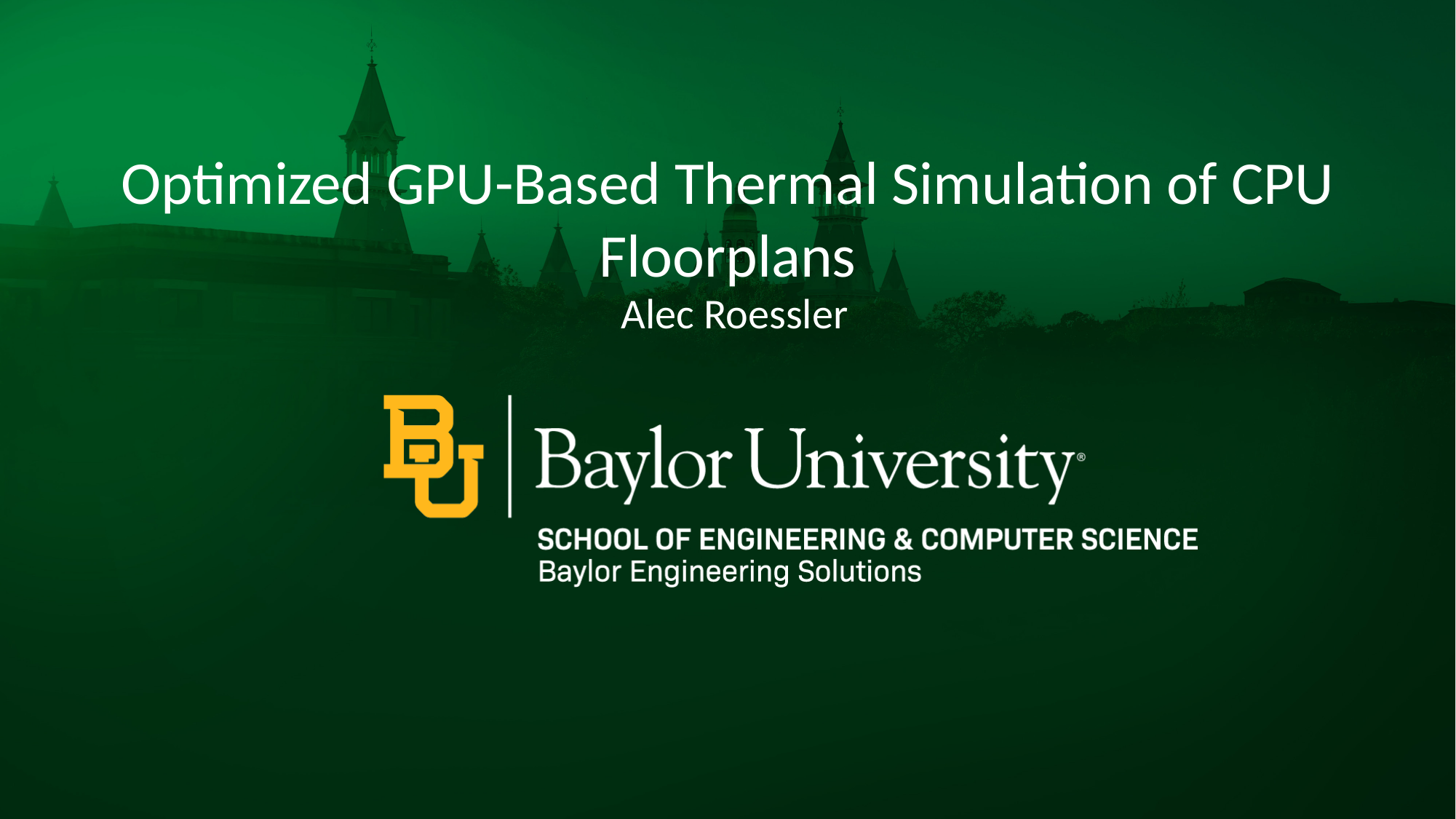

Optimized GPU-Based Thermal Simulation of CPU Floorplans
Alec Roessler